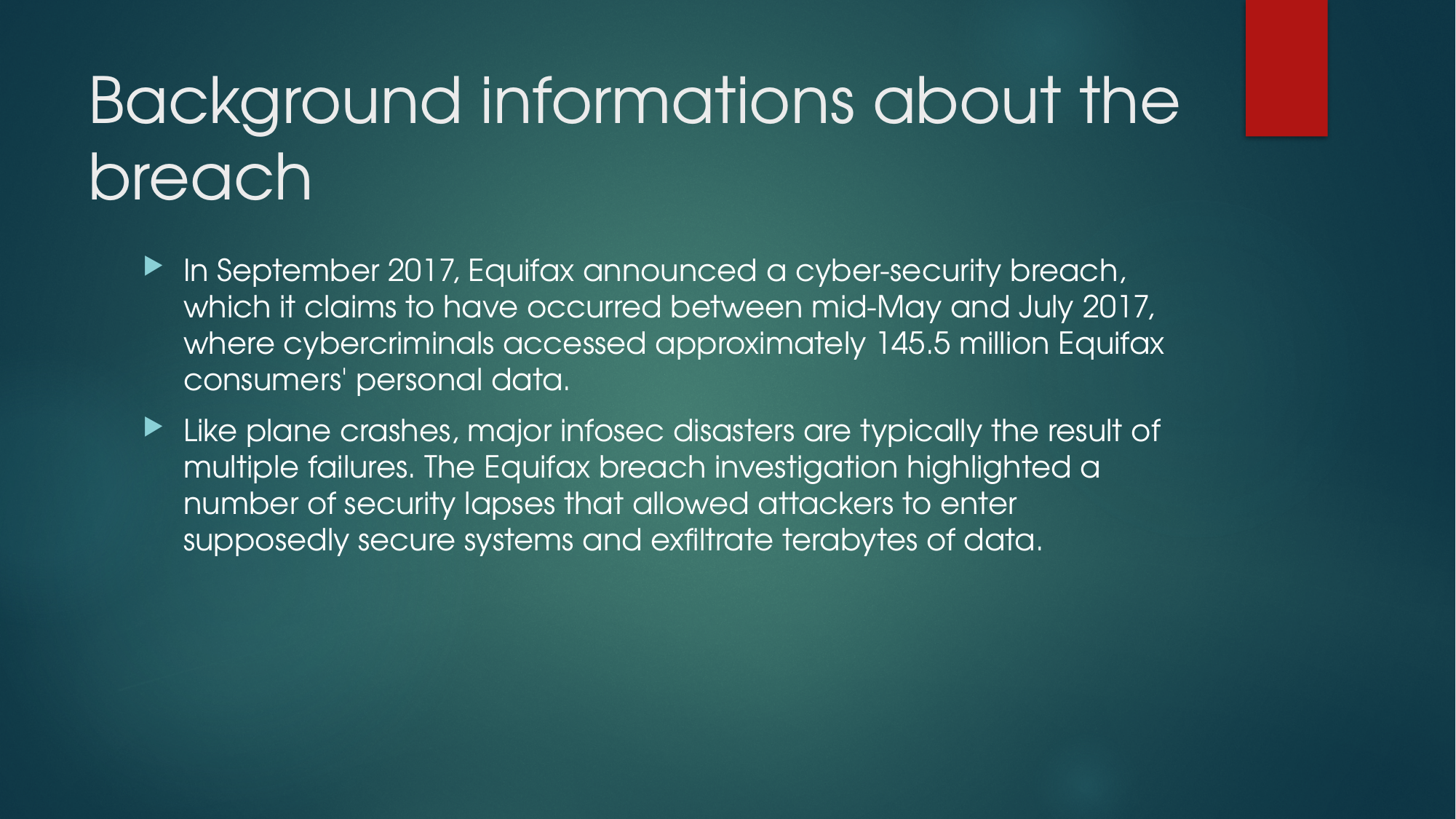

# Background informations about the breach
In September 2017, Equifax announced a cyber-security breach, which it claims to have occurred between mid-May and July 2017, where cybercriminals accessed approximately 145.5 million Equifax consumers' personal data.
Like plane crashes, major infosec disasters are typically the result of multiple failures. The Equifax breach investigation highlighted a number of security lapses that allowed attackers to enter supposedly secure systems and exfiltrate terabytes of data.